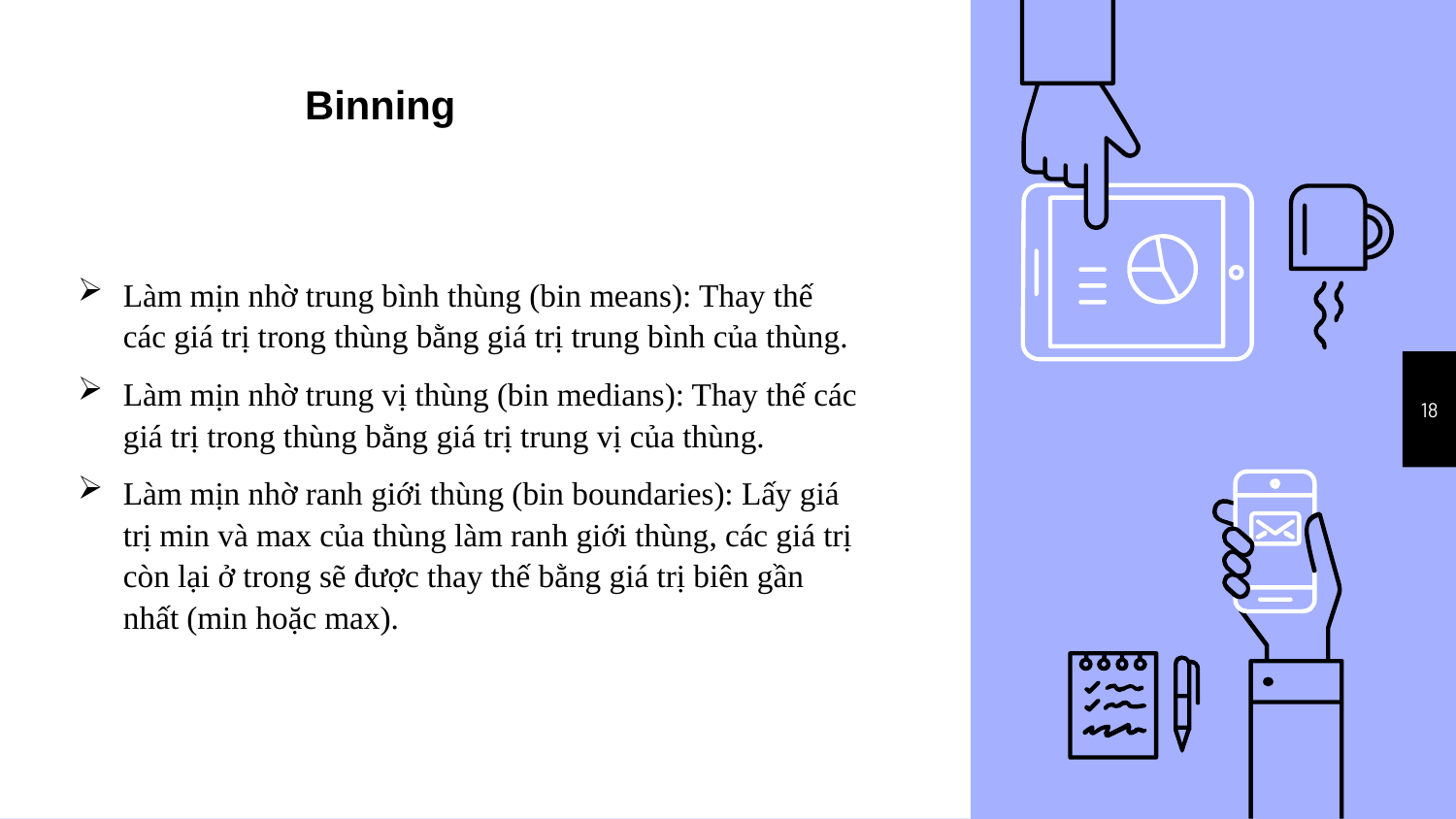

Binning
Làm mịn nhờ trung bình thùng (bin means): Thay thế các giá trị trong thùng bằng giá trị trung bình của thùng.
Làm mịn nhờ trung vị thùng (bin medians): Thay thế các giá trị trong thùng bằng giá trị trung vị của thùng.
Làm mịn nhờ ranh giới thùng (bin boundaries): Lấy giá trị min và max của thùng làm ranh giới thùng, các giá trị còn lại ở trong sẽ được thay thế bằng giá trị biên gần nhất (min hoặc max).
18